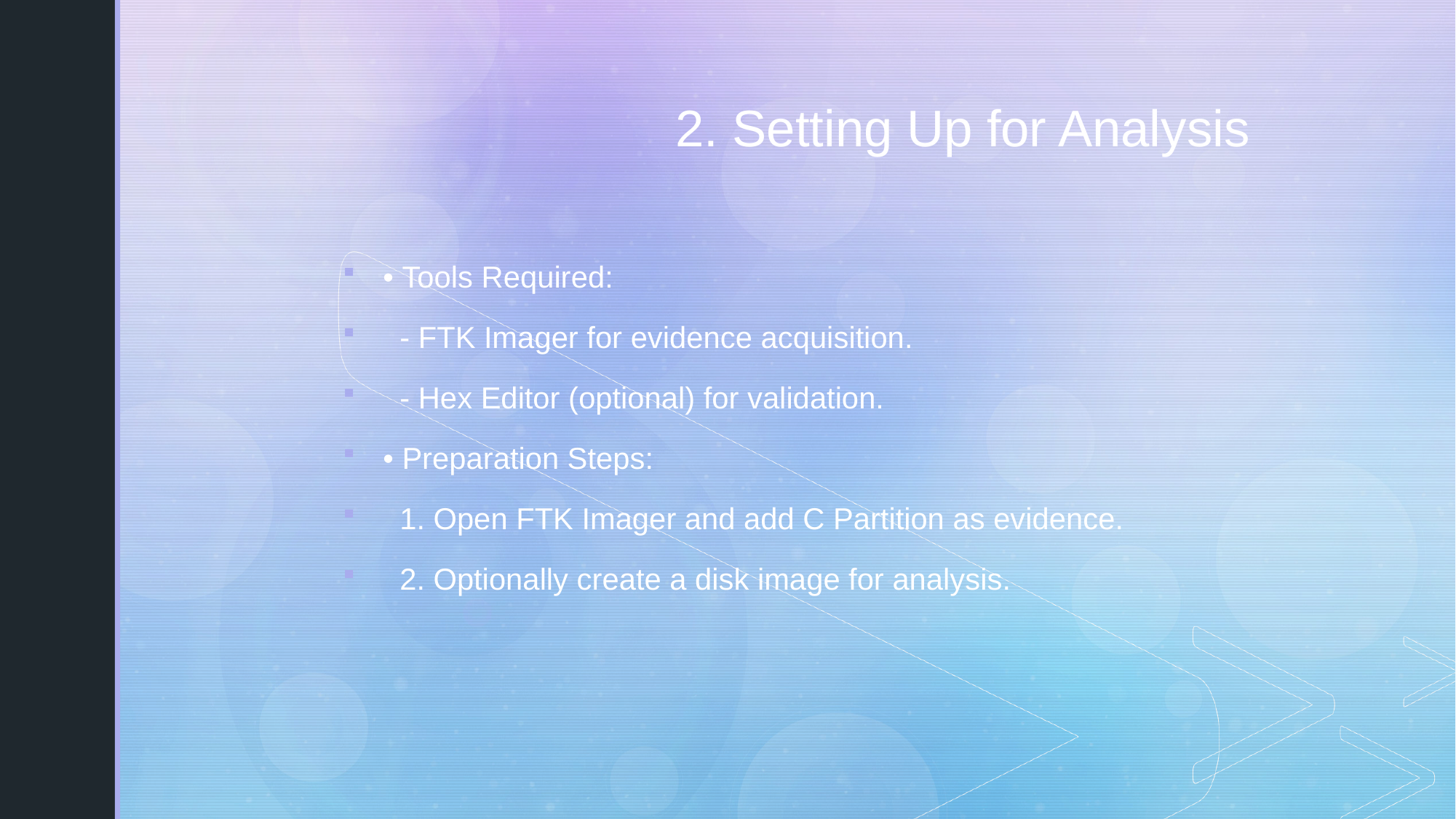

# 2. Setting Up for Analysis
• Tools Required:
  - FTK Imager for evidence acquisition.
  - Hex Editor (optional) for validation.
• Preparation Steps:
  1. Open FTK Imager and add C Partition as evidence.
  2. Optionally create a disk image for analysis.